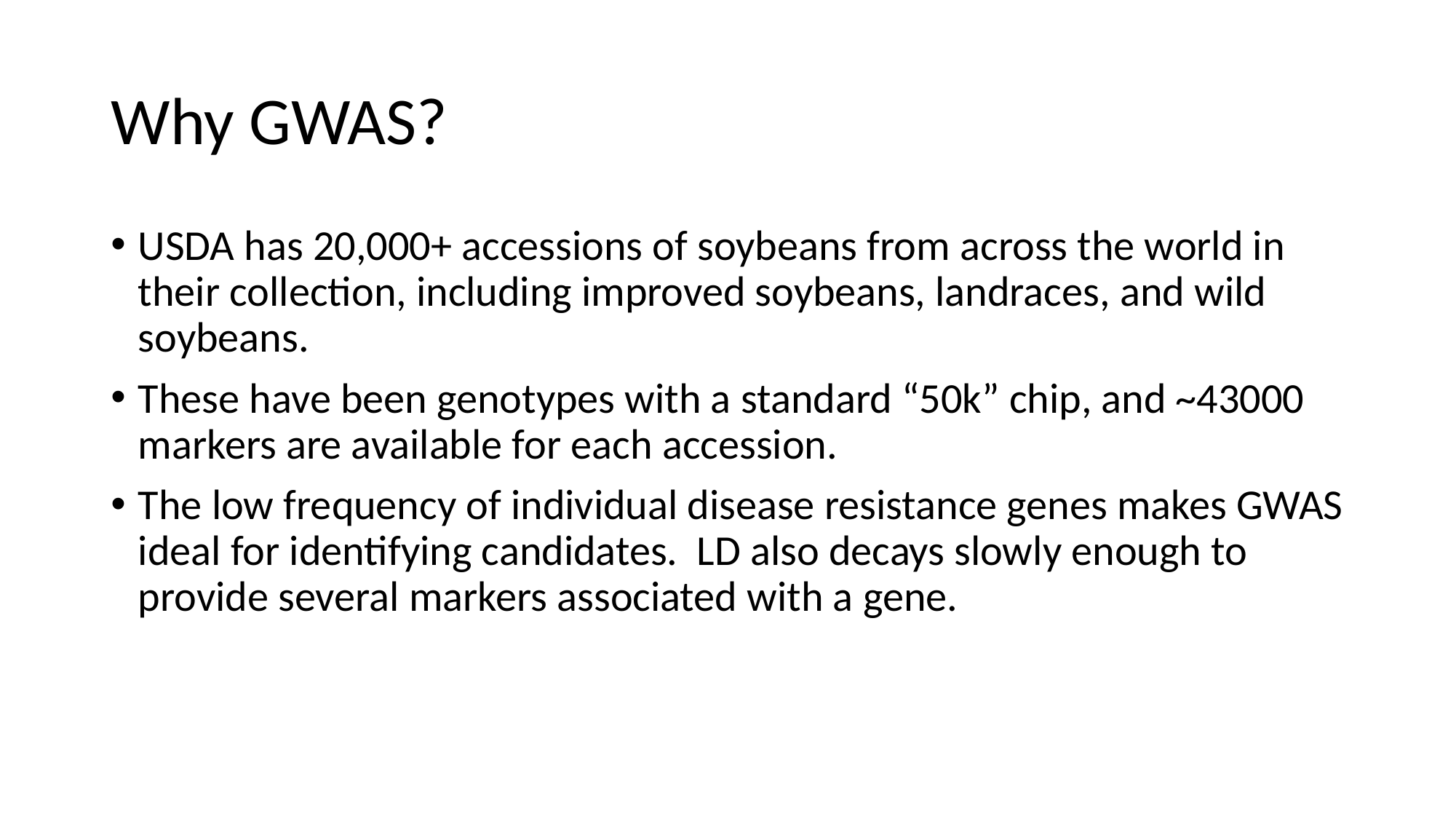

# Why GWAS?
USDA has 20,000+ accessions of soybeans from across the world in their collection, including improved soybeans, landraces, and wild soybeans.
These have been genotypes with a standard “50k” chip, and ~43000 markers are available for each accession.
The low frequency of individual disease resistance genes makes GWAS ideal for identifying candidates.  LD also decays slowly enough to provide several markers associated with a gene.